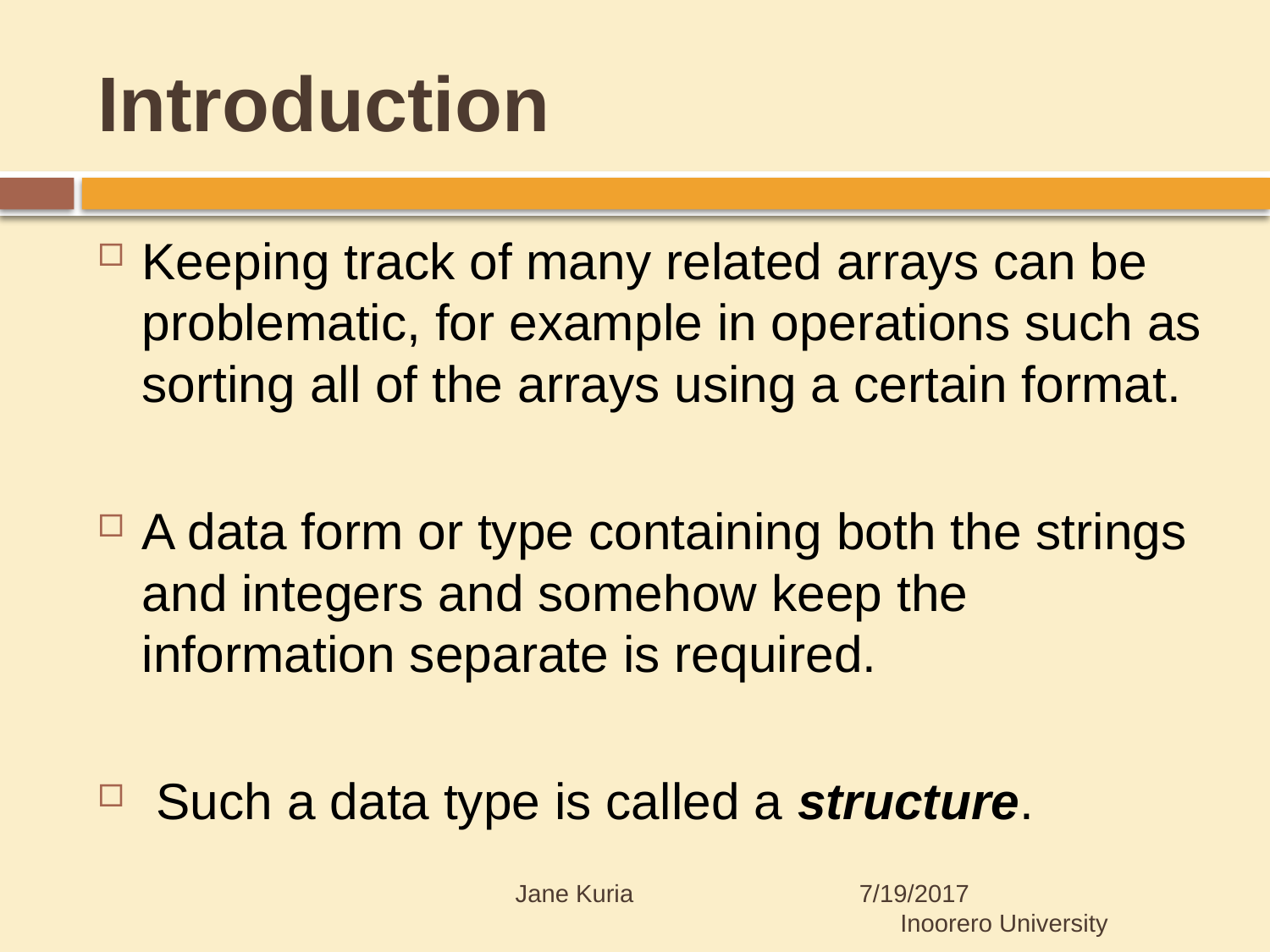

# Introduction
2
Keeping track of many related arrays can be problematic, for example in operations such as sorting all of the arrays using a certain format.

A data form or type containing both the strings and integers and somehow keep the information separate is required.

 Such a data type is called a structure.

7/19/2017
Jane Kuria                                                                     Inoorero University